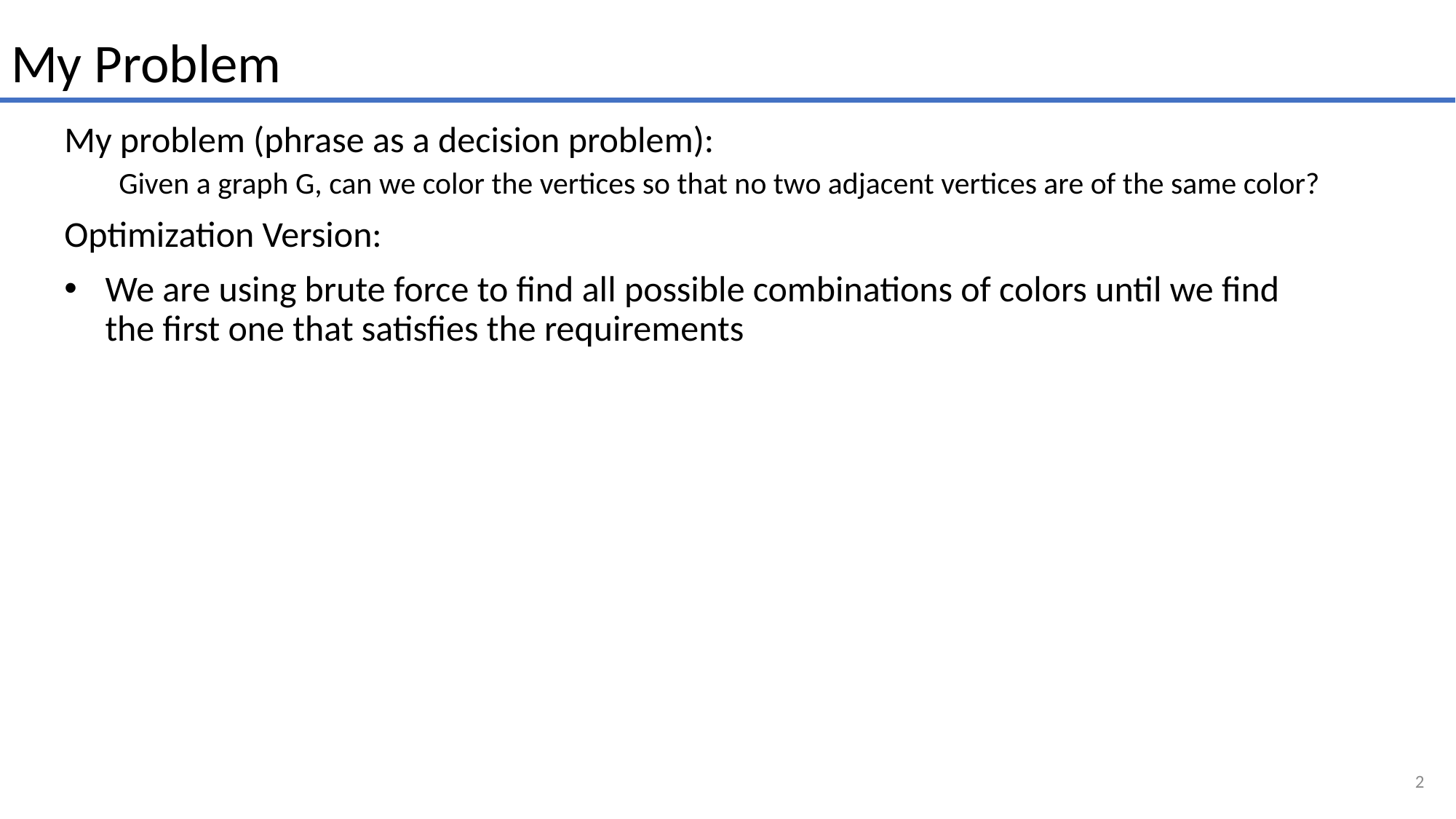

My Problem
My problem (phrase as a decision problem):
Given a graph G, can we color the vertices so that no two adjacent vertices are of the same color?
Optimization Version:
We are using brute force to find all possible combinations of colors until we find the first one that satisfies the requirements
2